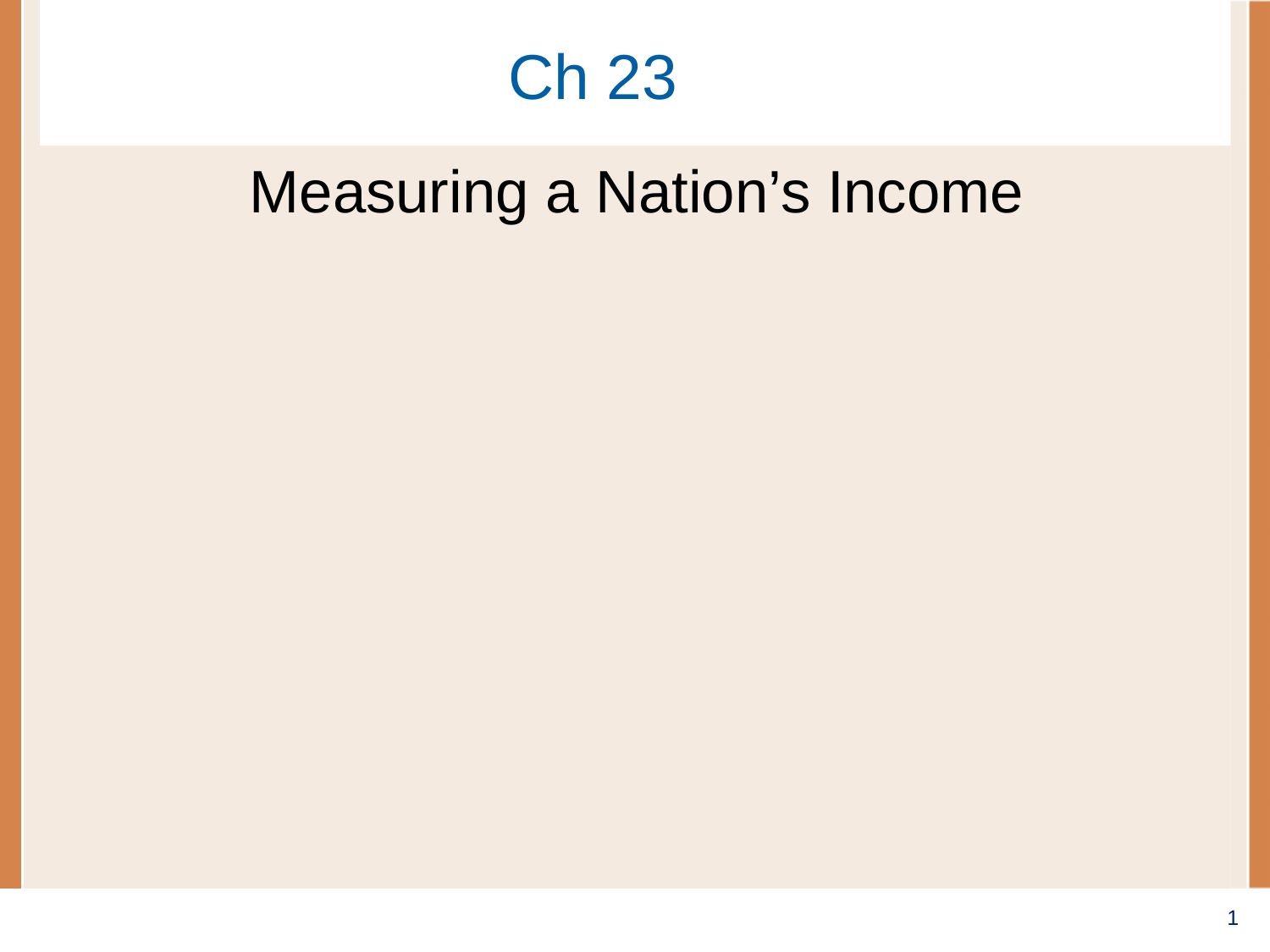

# Ch 23
Measuring a Nation’s Income
1